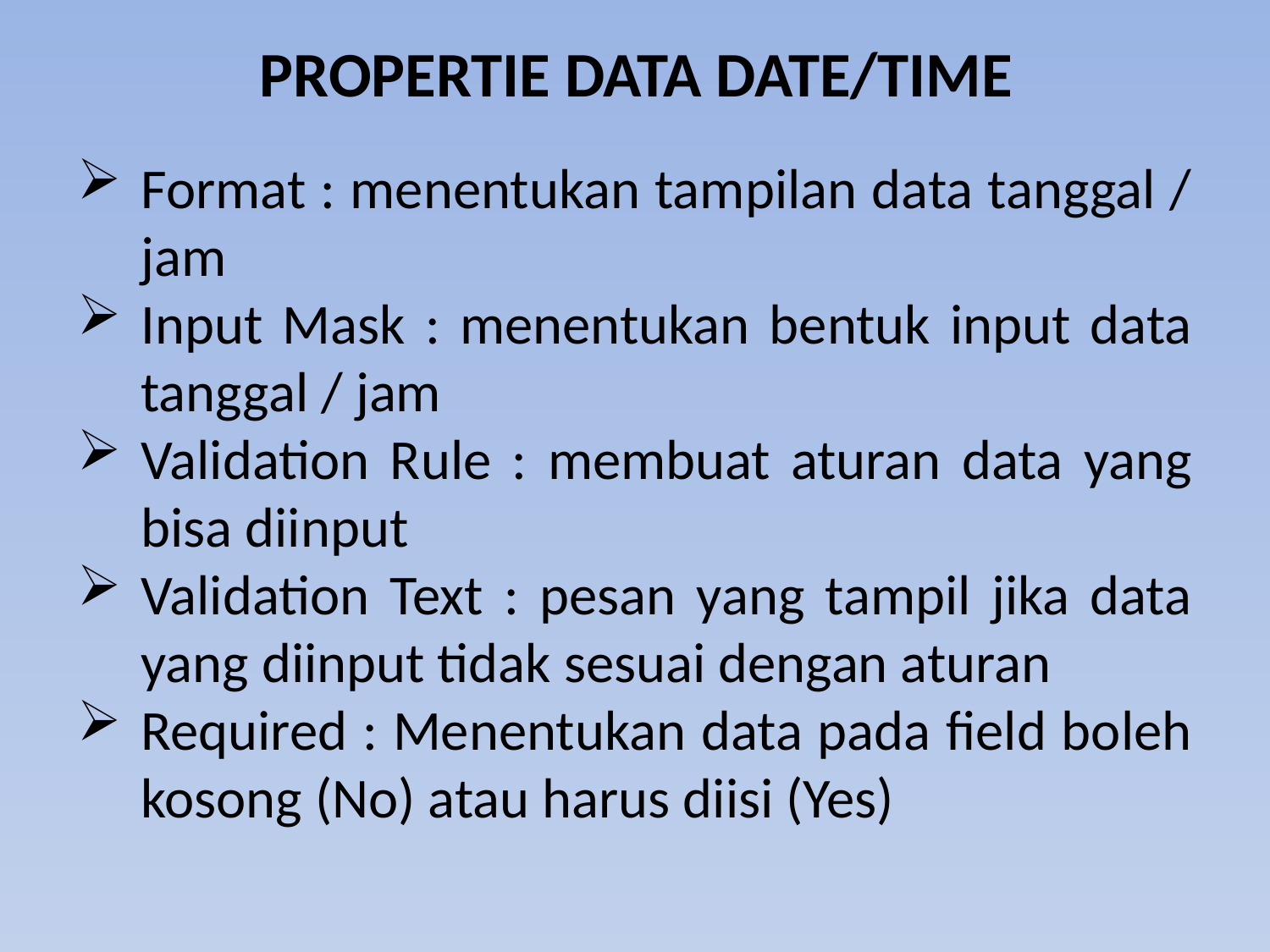

# PROPERTIE DATA DATE/TIME
Format : menentukan tampilan data tanggal / jam
Input Mask : menentukan bentuk input data tanggal / jam
Validation Rule : membuat aturan data yang bisa diinput
Validation Text : pesan yang tampil jika data yang diinput tidak sesuai dengan aturan
Required : Menentukan data pada field boleh kosong (No) atau harus diisi (Yes)